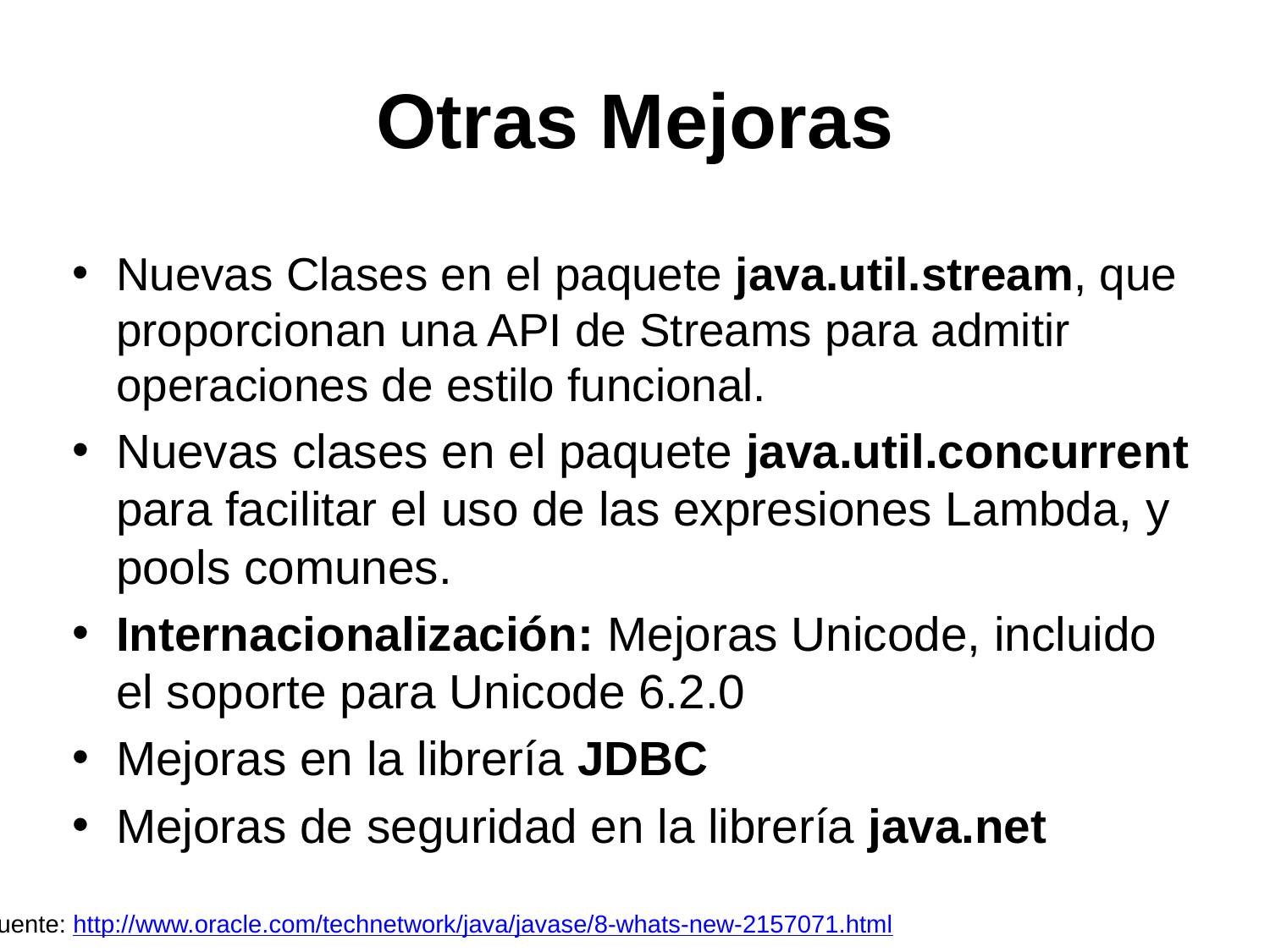

# Otras Mejoras
Nuevas Clases en el paquete java.util.stream, que proporcionan una API de Streams para admitir operaciones de estilo funcional.
Nuevas clases en el paquete java.util.concurrent para facilitar el uso de las expresiones Lambda, y pools comunes.
Internacionalización: Mejoras Unicode, incluido el soporte para Unicode 6.2.0
Mejoras en la librería JDBC
Mejoras de seguridad en la librería java.net
Fuente: http://www.oracle.com/technetwork/java/javase/8-whats-new-2157071.html